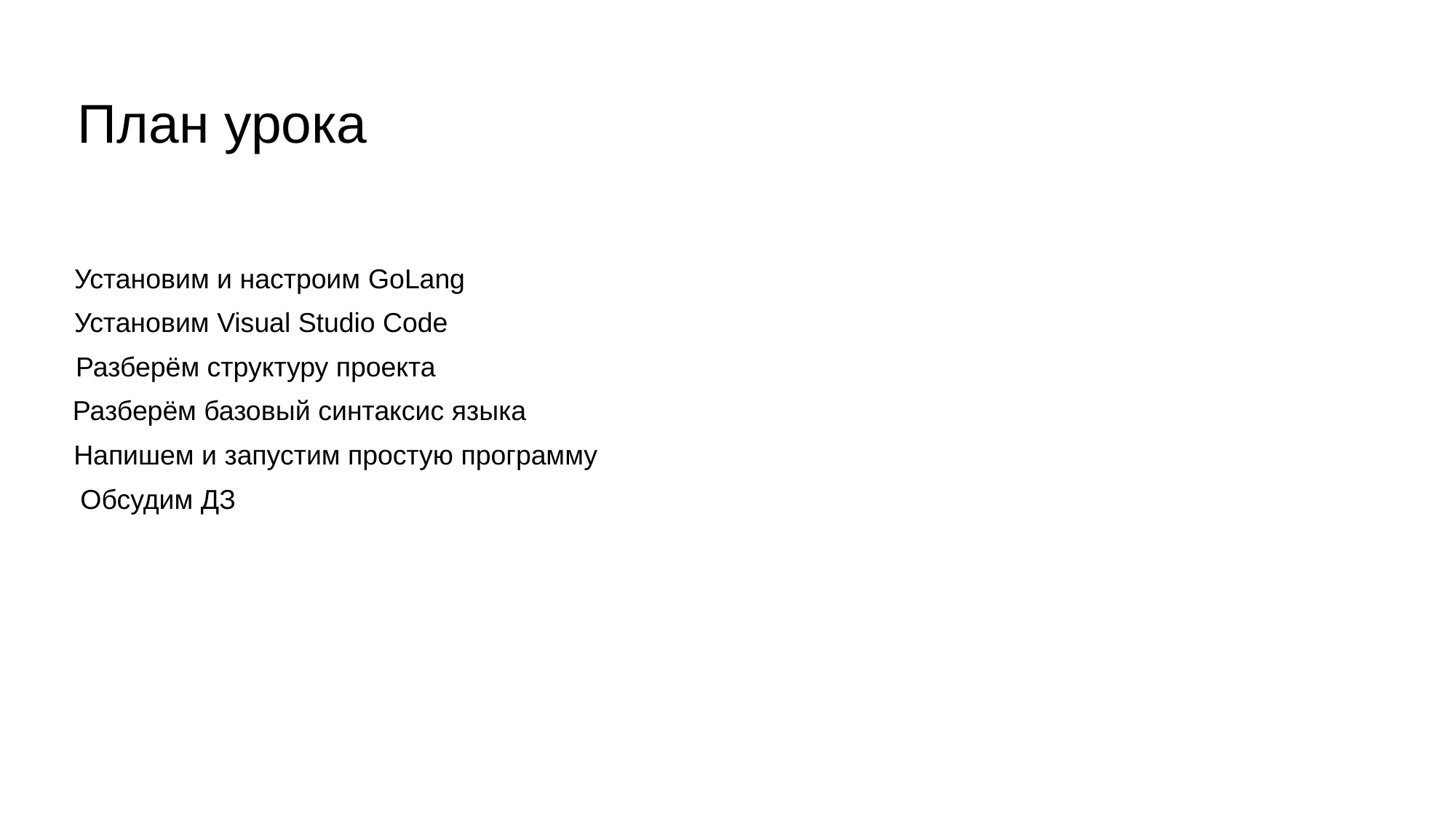

План урока
Установим и настроим GoLang
Установим Visual Studio Code
Разберём структуру проекта
Разберём базовый синтаксис языка
Напишем и запустим простую программу
Обсудим ДЗ